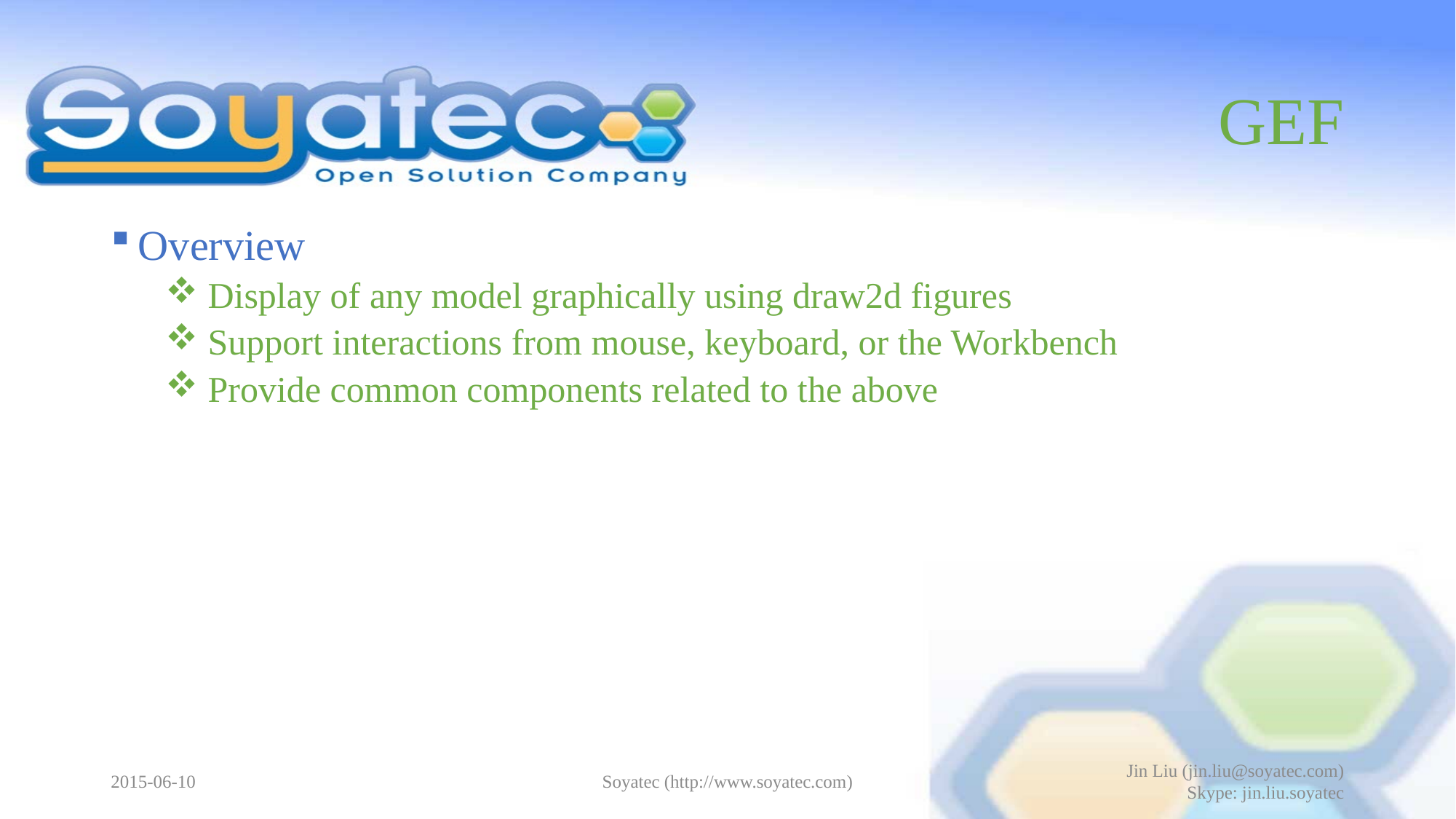

# GEF
Overview
 Display of any model graphically using draw2d figures
 Support interactions from mouse, keyboard, or the Workbench
 Provide common components related to the above
2015-06-10
Soyatec (http://www.soyatec.com)
Jin Liu (jin.liu@soyatec.com)
Skype: jin.liu.soyatec